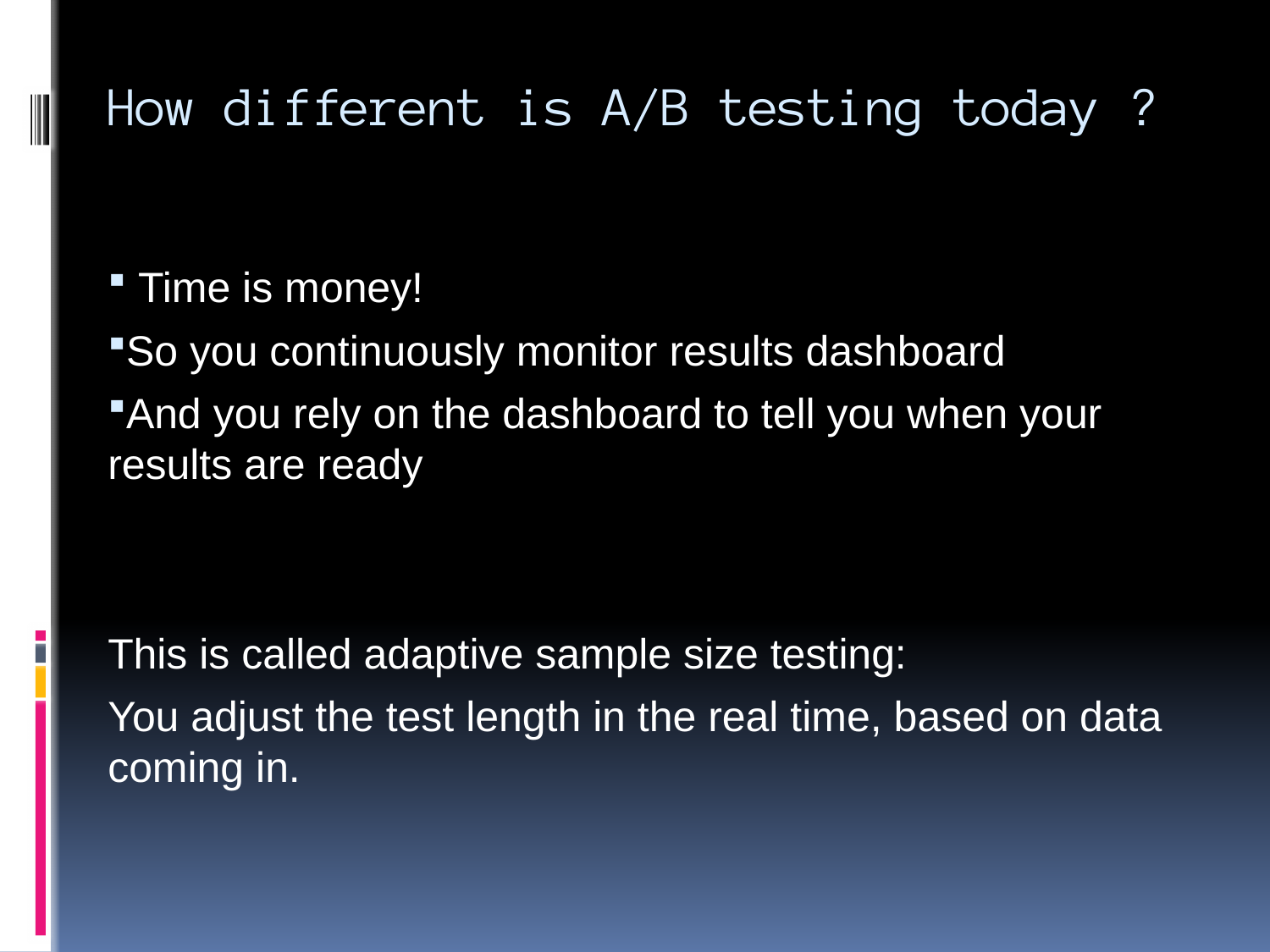

# How different is A/B testing today ?
 Time is money!
So you continuously monitor results dashboard
And you rely on the dashboard to tell you when your results are ready

This is called adaptive sample size testing:
You adjust the test length in the real time, based on data coming in.